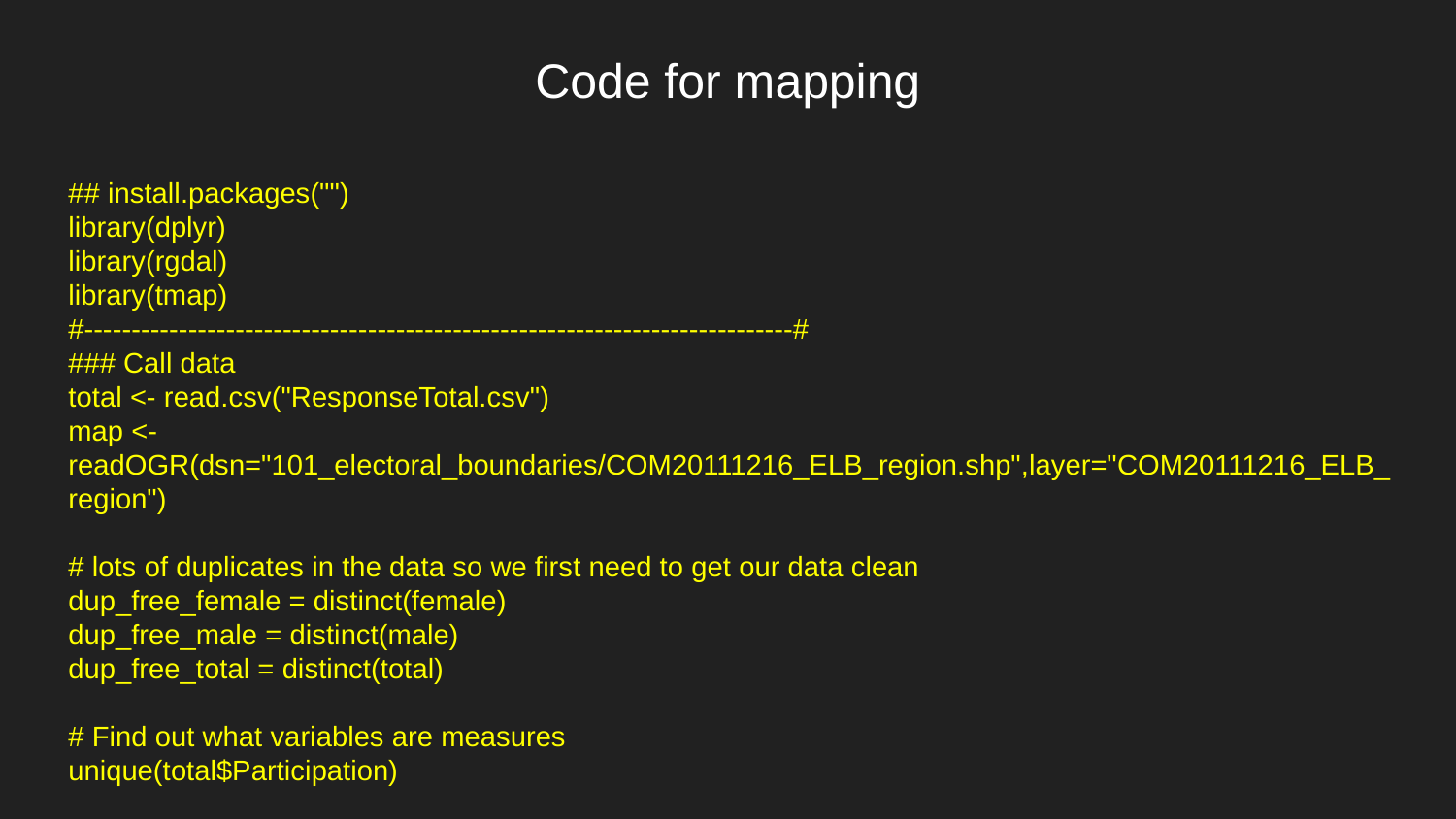

# Code for mapping
## install.packages("")
library(dplyr)
library(rgdal)
library(tmap)
#---------------------------------------------------------------------------#
### Call data
total <- read.csv("ResponseTotal.csv")
map <- readOGR(dsn="101_electoral_boundaries/COM20111216_ELB_region.shp",layer="COM20111216_ELB_region")

# lots of duplicates in the data so we first need to get our data clean
dup_free_female = distinct(female)
dup_free_male = distinct(male)
dup_free_total = distinct(total)

# Find out what variables are measures
unique(total$Participation)

# Filter on different measurement parametes
total_sub <- dup_free_total[which(dup_free_total$Participation == "Participation rate (%)"),]

# Make column names the same to merge
total$ELECT_DIV <- total$FederalElectoralDivison

# Merge data
map1 <- merge(map, total_sub, by = "ELECT_DIV")

# Filter on state
map_vic <- map1[which(map1$STATE == "VIC"),]

# find variables
names(map1)

# Create map using 'fill' to define the variable
qtm(shp = map_vic, fill = "X18.19.years", fill.palette = "-Blues")

qtm(shp = map_vic, fill = c("X18.19.years", "X75.79.years"), fill.palette = "Blues", ncol = 2)